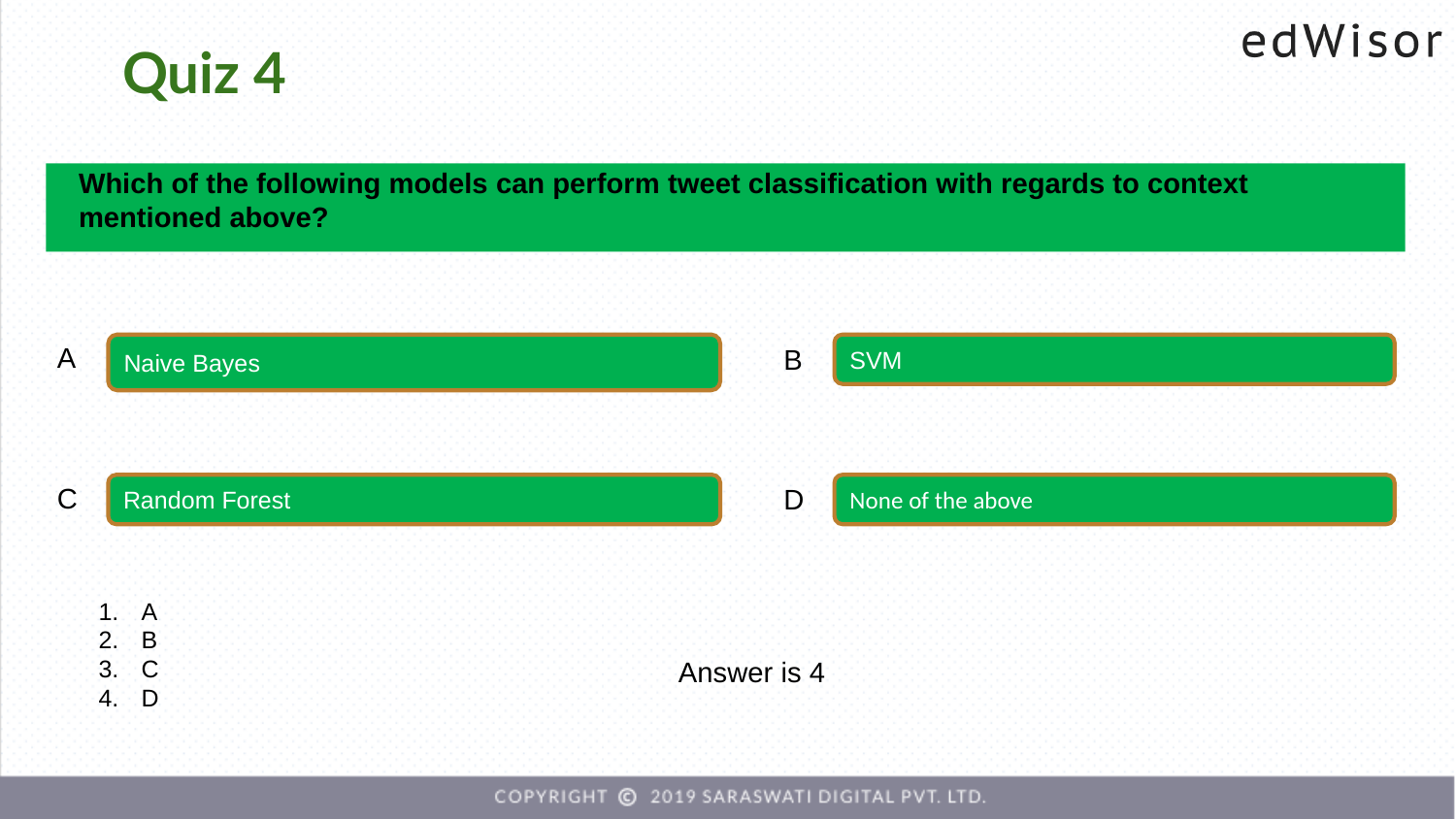

# Quiz 4

Which of the following models can perform tweet classification with regards to context mentioned above?
Naive Bayes
SVM
A
B
Random Forest
None of the above
C
D
A
B
C
D
Answer is 4